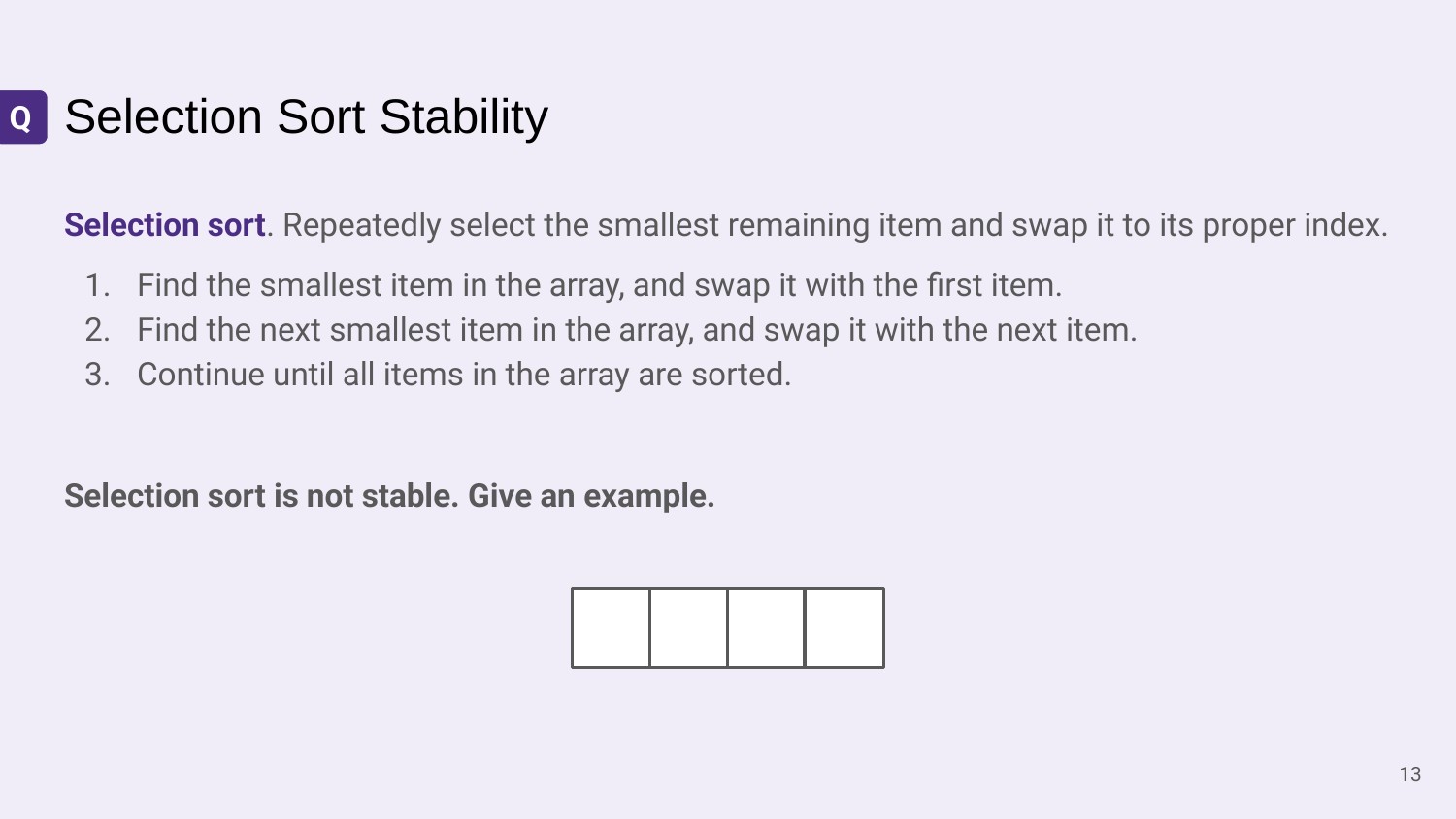

# Selection Sort Stability
Q
Selection sort. Repeatedly select the smallest remaining item and swap it to its proper index.
Find the smallest item in the array, and swap it with the first item.
Find the next smallest item in the array, and swap it with the next item.
Continue until all items in the array are sorted.

Selection sort is not stable. Give an example.

13